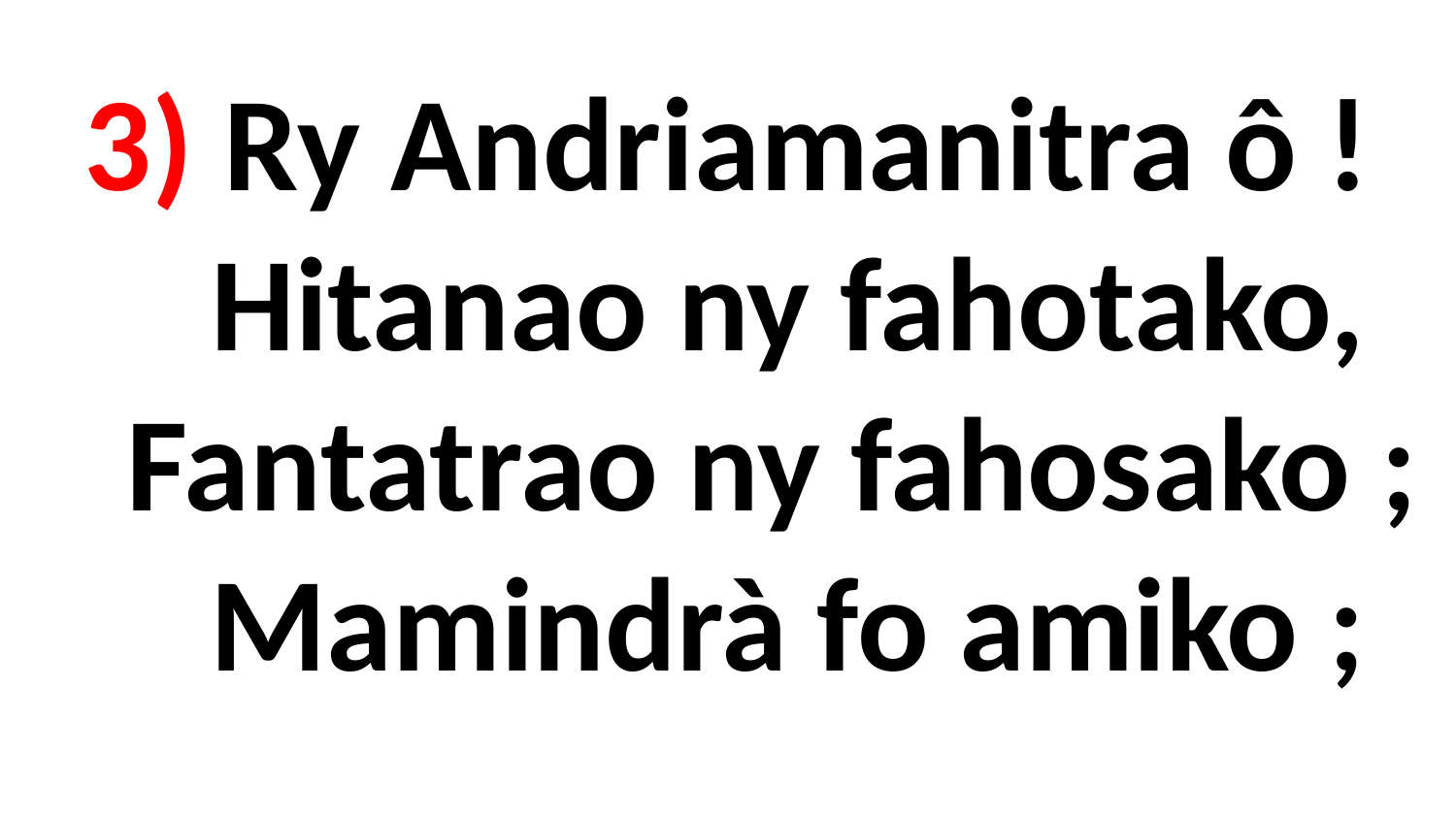

# 3) Ry Andriamanitra ô ! Hitanao ny fahotako, Fantatrao ny fahosako ; Mamindrà fo amiko ;